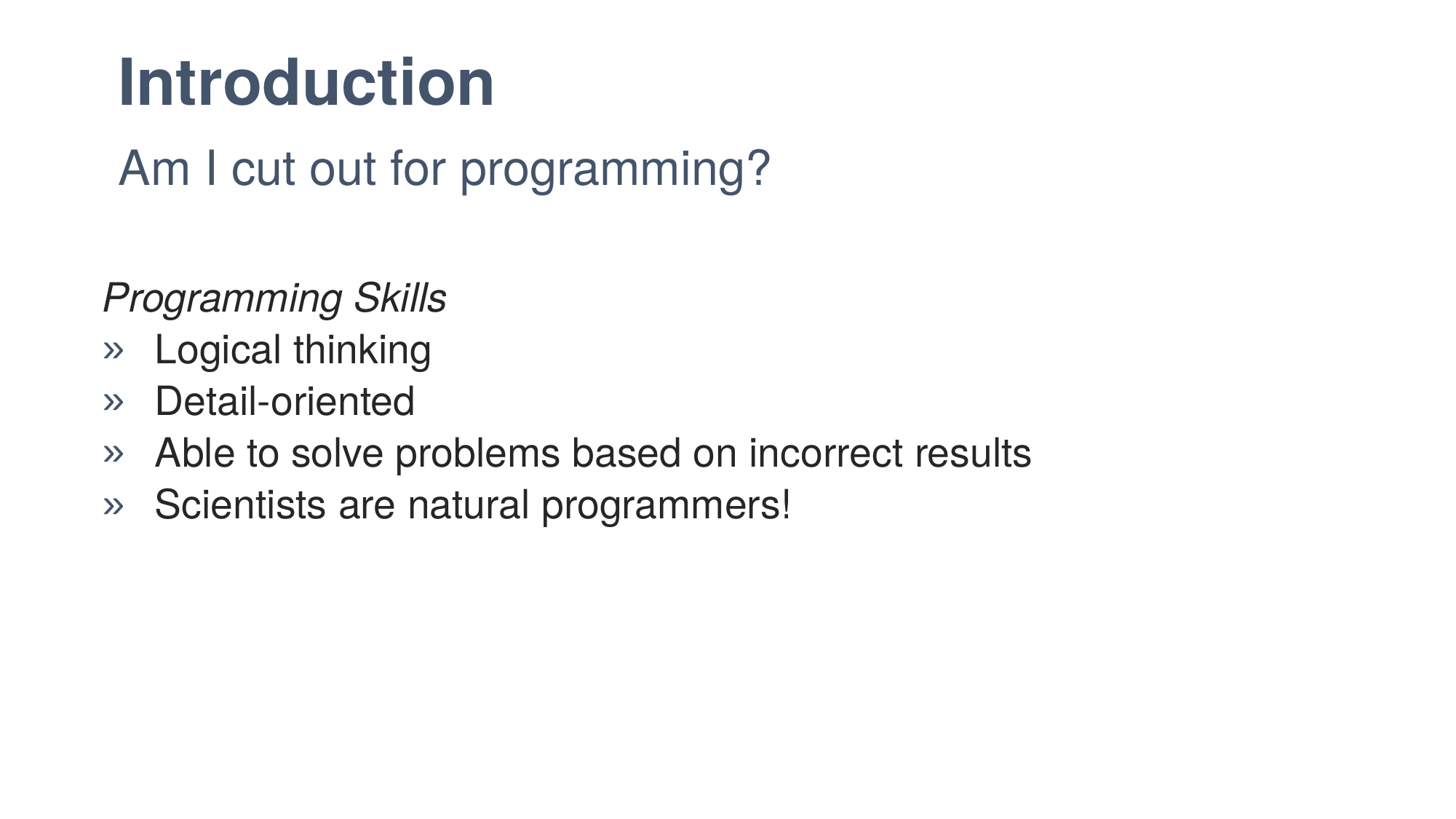

Introduction
Am I cut out for programming?
Programming Skills
Logical thinking
Detail-oriented
Able to solve problems based on incorrect results
Scientists are natural programmers!